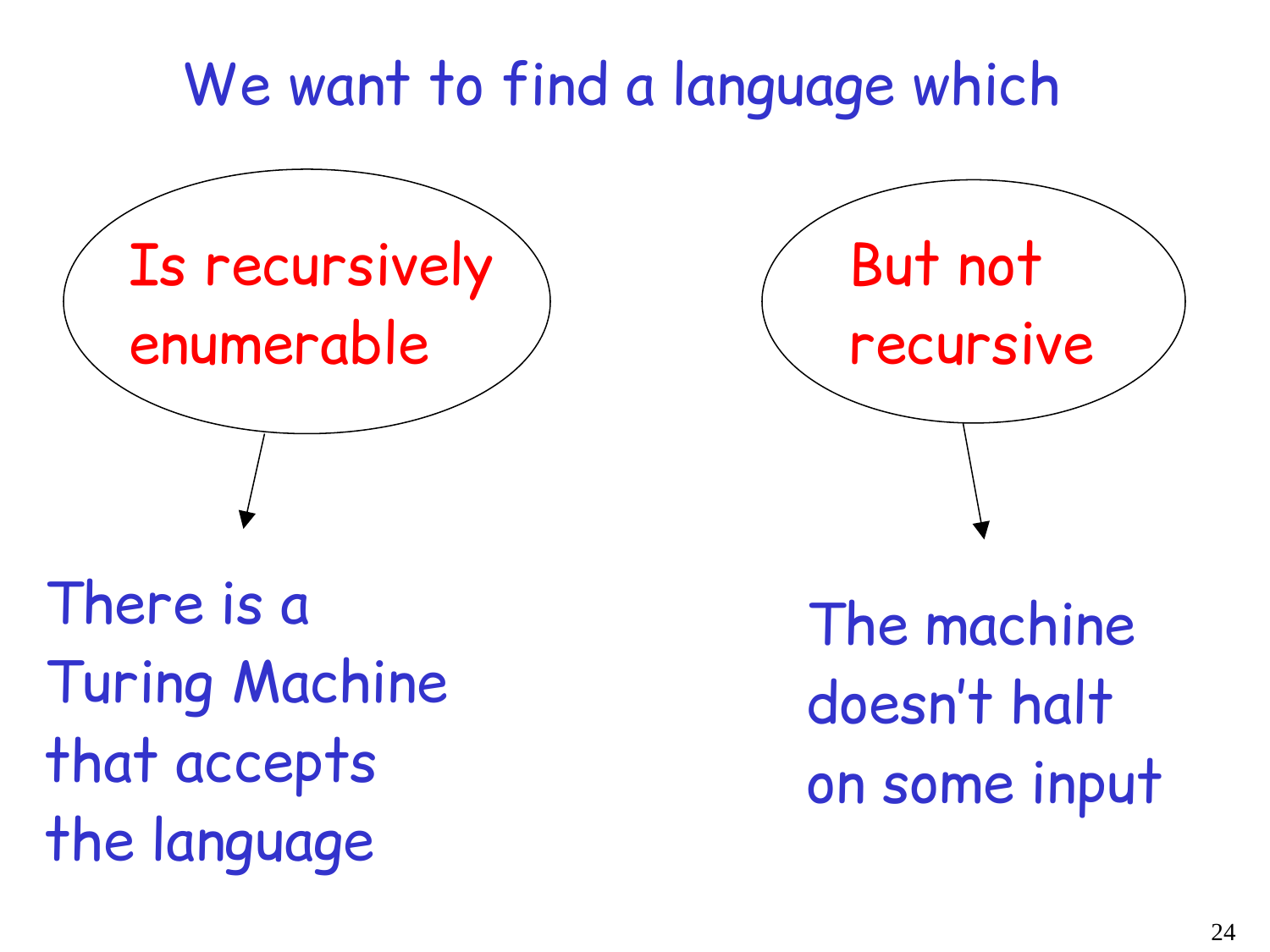

We want to find a language which

Is recursively
enumerable
But not
recursive

There is a
Turing Machine
that accepts
the language
The machine
doesn’t halt
on some input
24